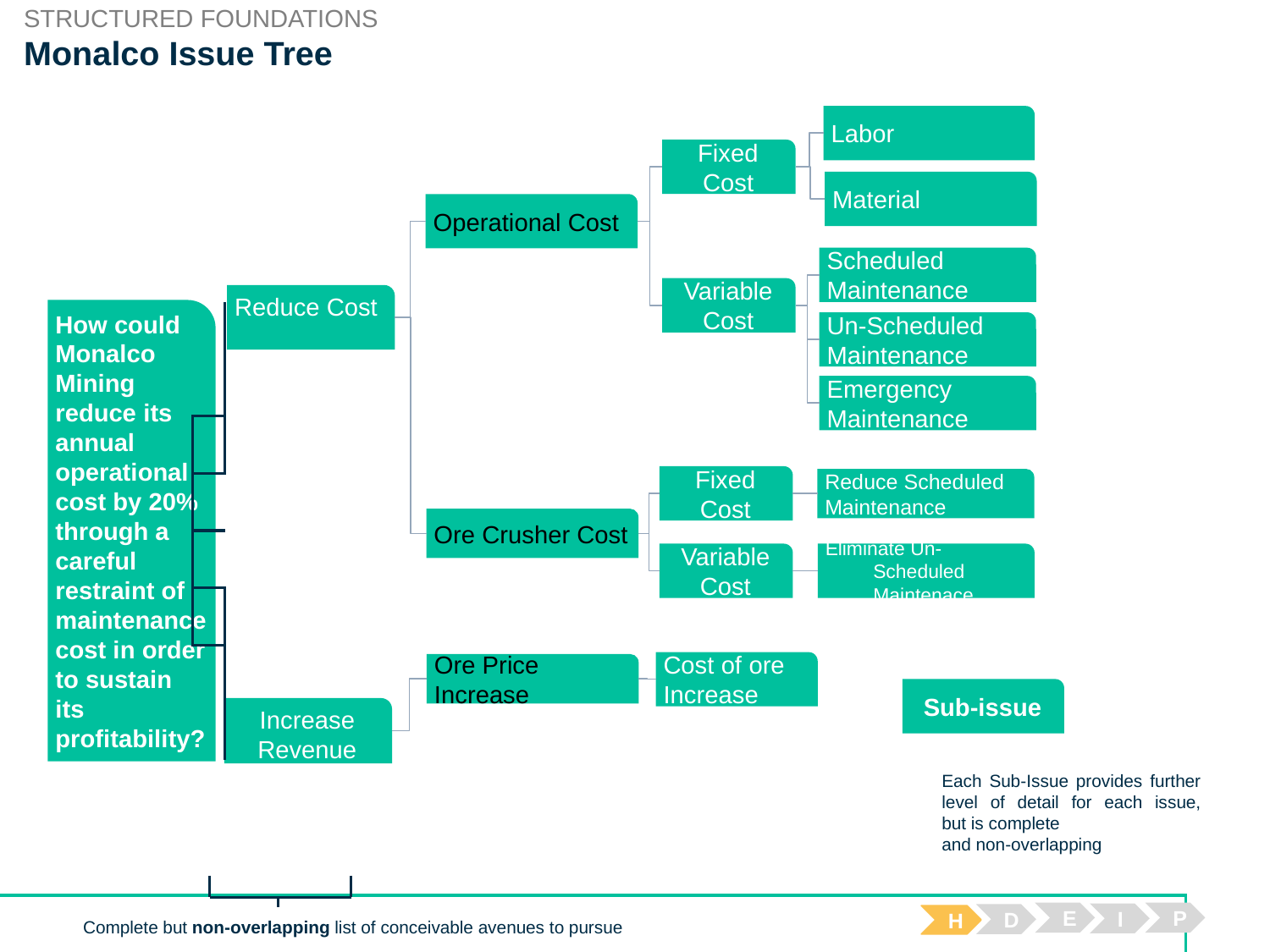

STRUCTURED FOUNDATIONS
# Monalco Issue Tree
Labor
Fixed
Cost
Material
Operational Cost
Scheduled
Maintenance
Variable
Cost
Reduce Cost
How could Monalco Mining reduce its annual operational cost by 20% through a careful restraint of maintenance cost in order to sustain its profitability?
Un-Scheduled
Maintenance
Emergency
Maintenance
Fixed
Cost
Reduce Scheduled
Maintenance
Ore Crusher Cost
Eliminate Un-Scheduled Maintenace
Variable
Cost
Cost of ore
Increase
Ore Price
Increase
Sub-issue
Increase
Revenue
Each Sub-Issue provides further
level of detail for each issue,
but is complete
and non-overlapping

E
P
I
D
H
Complete but non-overlapping list of conceivable avenues to pursue